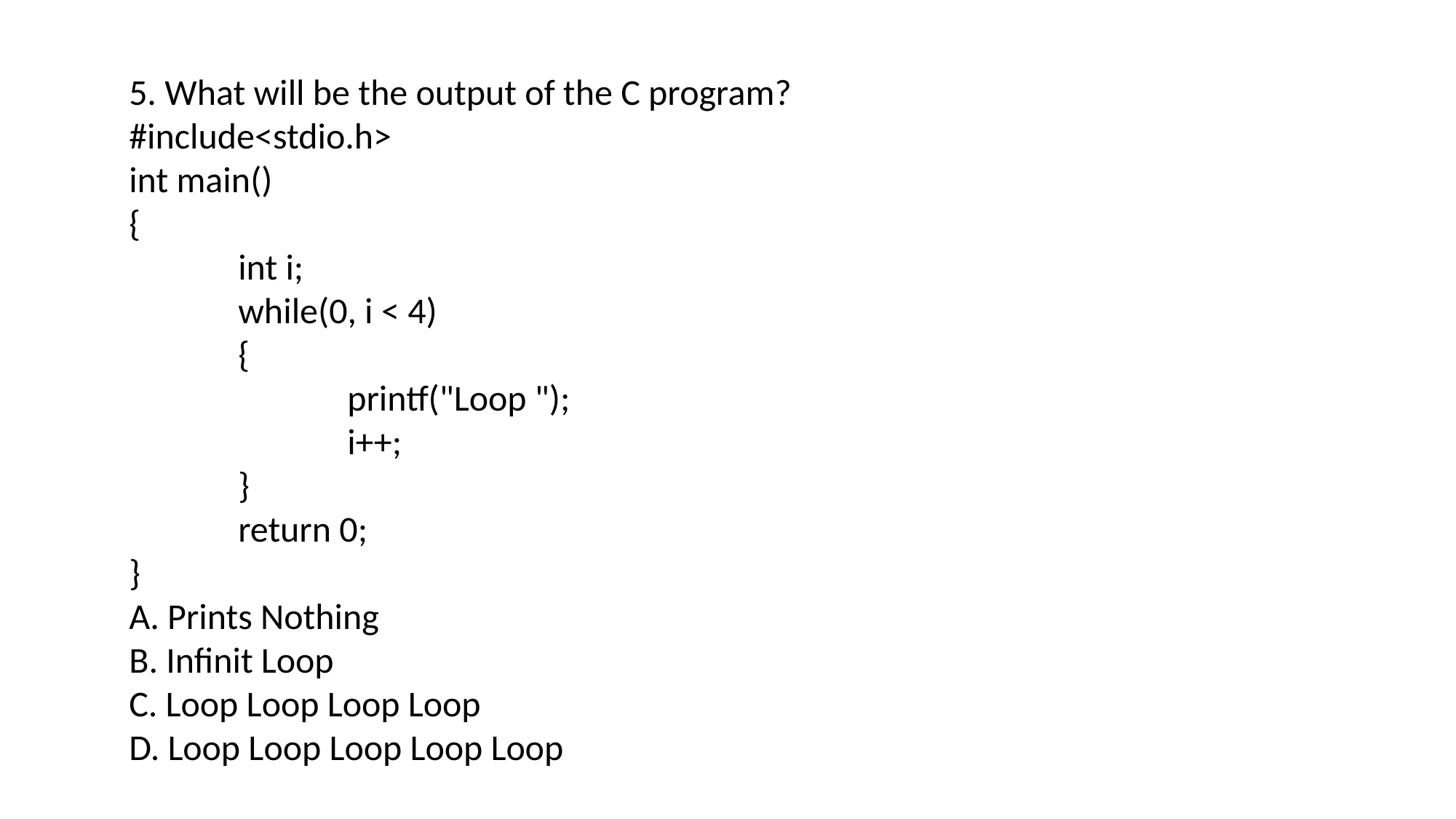

5. What will be the output of the C program?
#include<stdio.h>
int main()
{
	int i;
	while(0, i < 4)
	{
		printf("Loop ");
		i++;
	}
	return 0;
}
A. Prints Nothing
B. Infinit Loop
C. Loop Loop Loop Loop
D. Loop Loop Loop Loop Loop